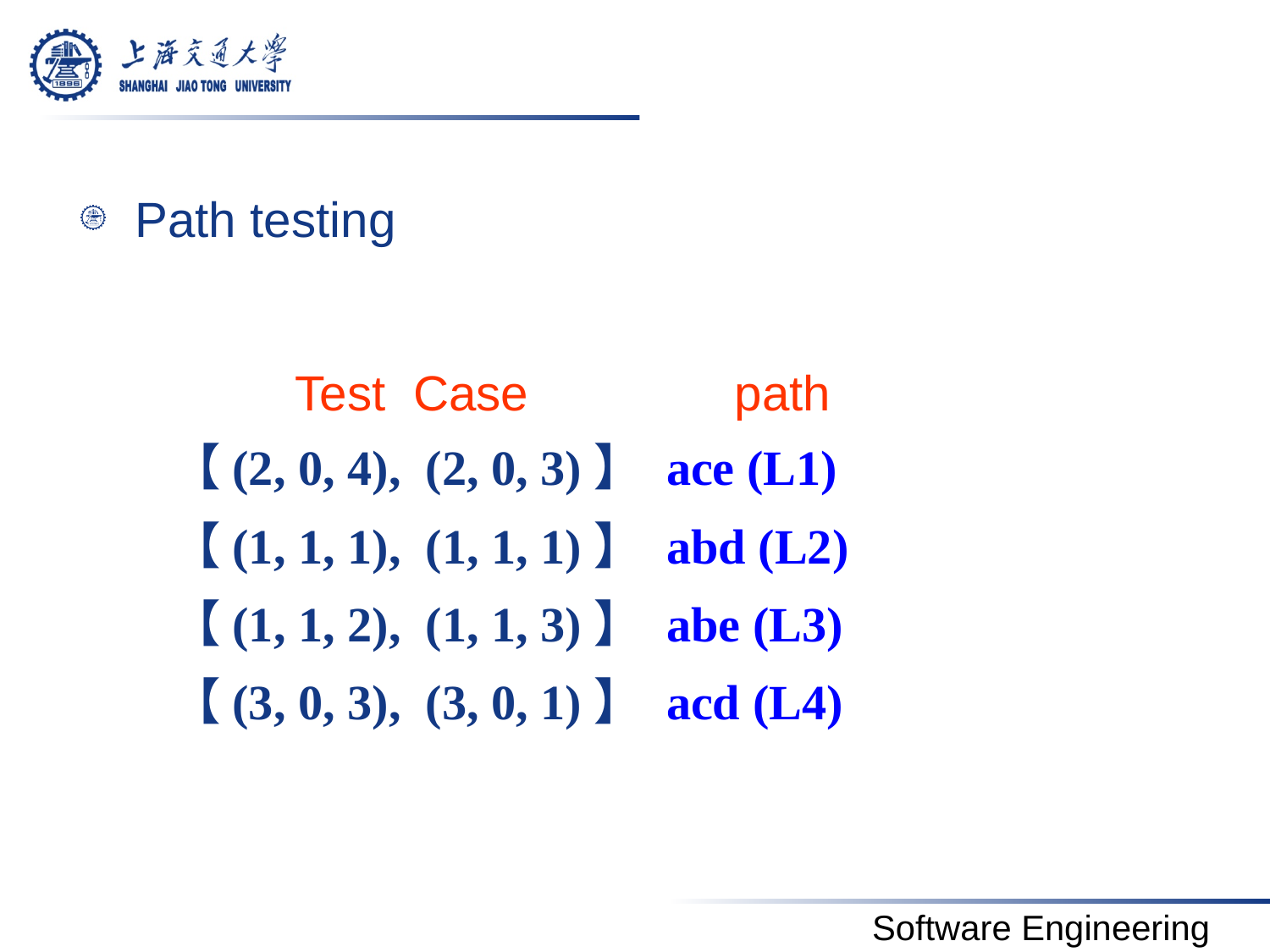

#
Path testing
         Test  Case               path
【(2, 0, 4),  (2, 0, 3)】 ace (L1)
【(1, 1, 1),  (1, 1, 1)】 abd (L2)
【(1, 1, 2),  (1, 1, 3)】 abe (L3)
【(3, 0, 3),  (3, 0, 1)】 acd (L4)